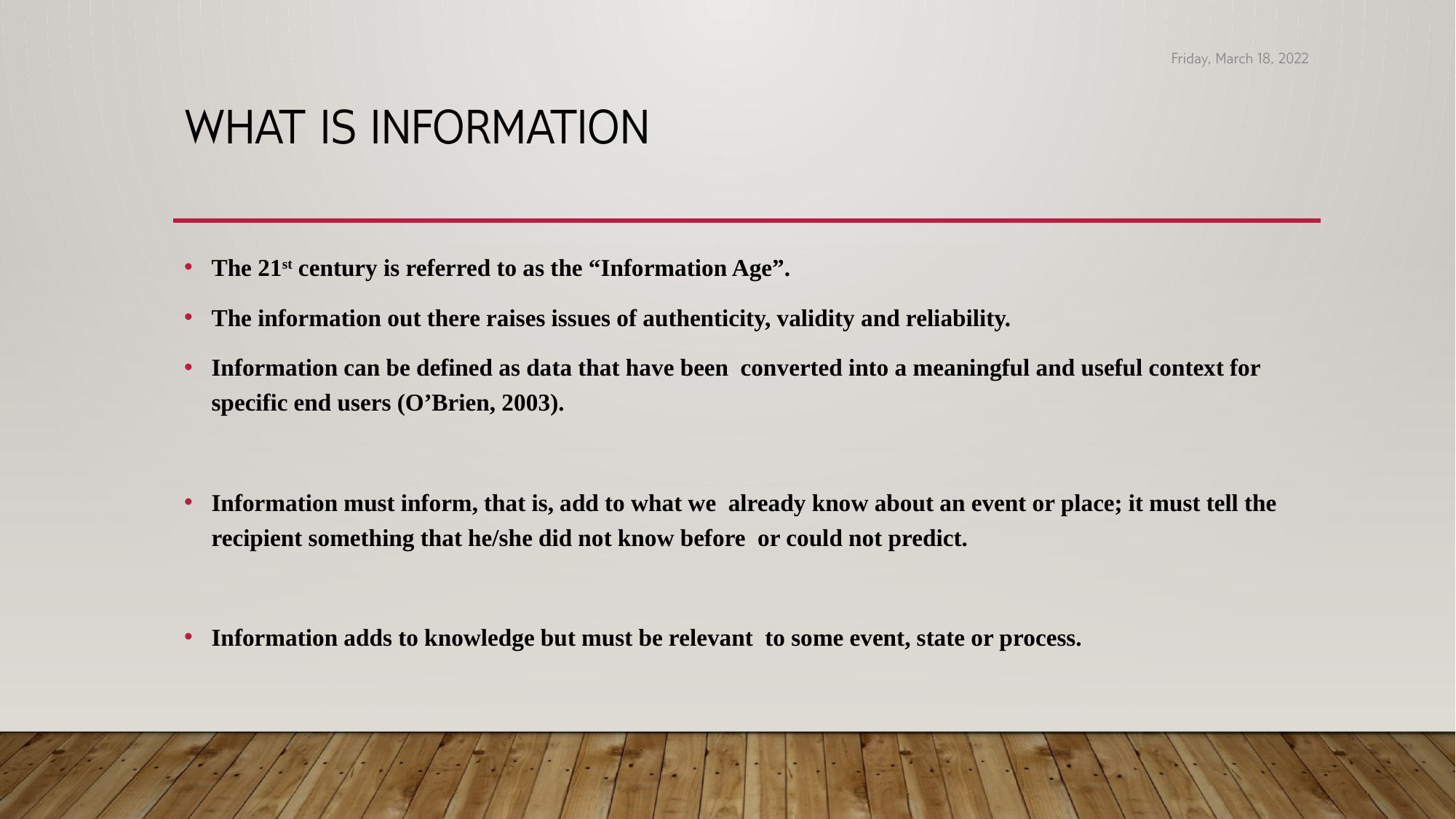

Friday, March 18, 2022
# WHAT IS INFORMATION
The 21st century is referred to as the “Information Age”.
The information out there raises issues of authenticity, validity and reliability.
Information can be defined as data that have been  converted into a meaningful and useful context for  specific end users (O’Brien, 2003).

Information must inform, that is, add to what we  already know about an event or place; it must tell the  recipient something that he/she did not know before  or could not predict.

Information adds to knowledge but must be relevant  to some event, state or process.